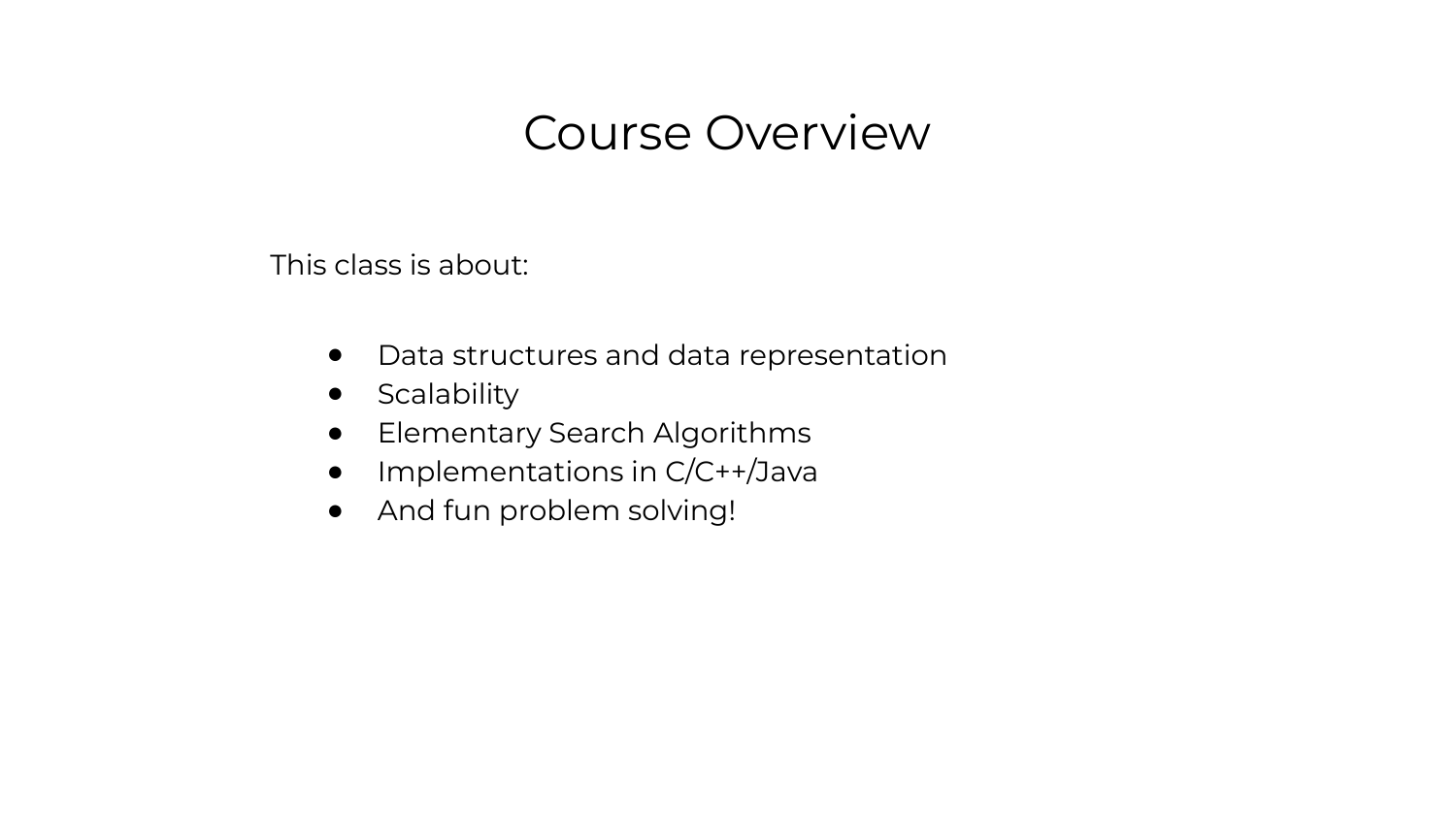

# Course Overview
This class is about:

Data structures and data representation
Scalability
Elementary Search Algorithms
Implementations in C/C++/Java
And fun problem solving!